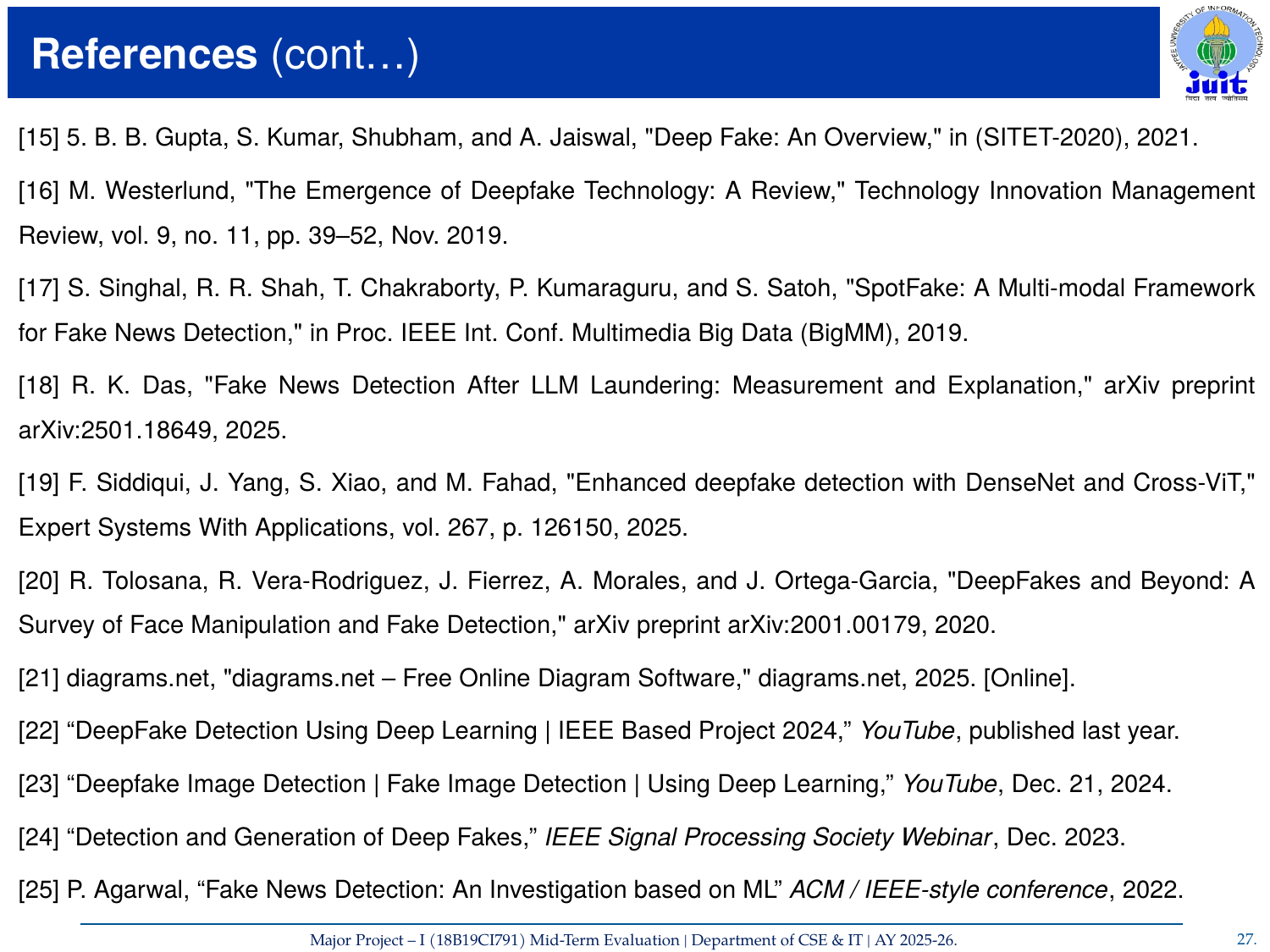

# References (cont…)
[15] 5. B. B. Gupta, S. Kumar, Shubham, and A. Jaiswal, "Deep Fake: An Overview," in (SITET-2020), 2021.
[16] M. Westerlund, "The Emergence of Deepfake Technology: A Review," Technology Innovation Management Review, vol. 9, no. 11, pp. 39–52, Nov. 2019.
[17] S. Singhal, R. R. Shah, T. Chakraborty, P. Kumaraguru, and S. Satoh, "SpotFake: A Multi-modal Framework for Fake News Detection," in Proc. IEEE Int. Conf. Multimedia Big Data (BigMM), 2019.
[18] R. K. Das, "Fake News Detection After LLM Laundering: Measurement and Explanation," arXiv preprint arXiv:2501.18649, 2025.
[19] F. Siddiqui, J. Yang, S. Xiao, and M. Fahad, "Enhanced deepfake detection with DenseNet and Cross-ViT," Expert Systems With Applications, vol. 267, p. 126150, 2025.
[20] R. Tolosana, R. Vera-Rodriguez, J. Fierrez, A. Morales, and J. Ortega-Garcia, "DeepFakes and Beyond: A Survey of Face Manipulation and Fake Detection," arXiv preprint arXiv:2001.00179, 2020.
[21] diagrams.net, "diagrams.net – Free Online Diagram Software," diagrams.net, 2025. [Online].
[22] “DeepFake Detection Using Deep Learning | IEEE Based Project 2024,” YouTube, published last year.
[23] “Deepfake Image Detection | Fake Image Detection | Using Deep Learning,” YouTube, Dec. 21, 2024.
[24] “Detection and Generation of Deep Fakes,” IEEE Signal Processing Society Webinar, Dec. 2023.
[25] P. Agarwal, “Fake News Detection: An Investigation based on ML” ACM / IEEE-style conference, 2022.